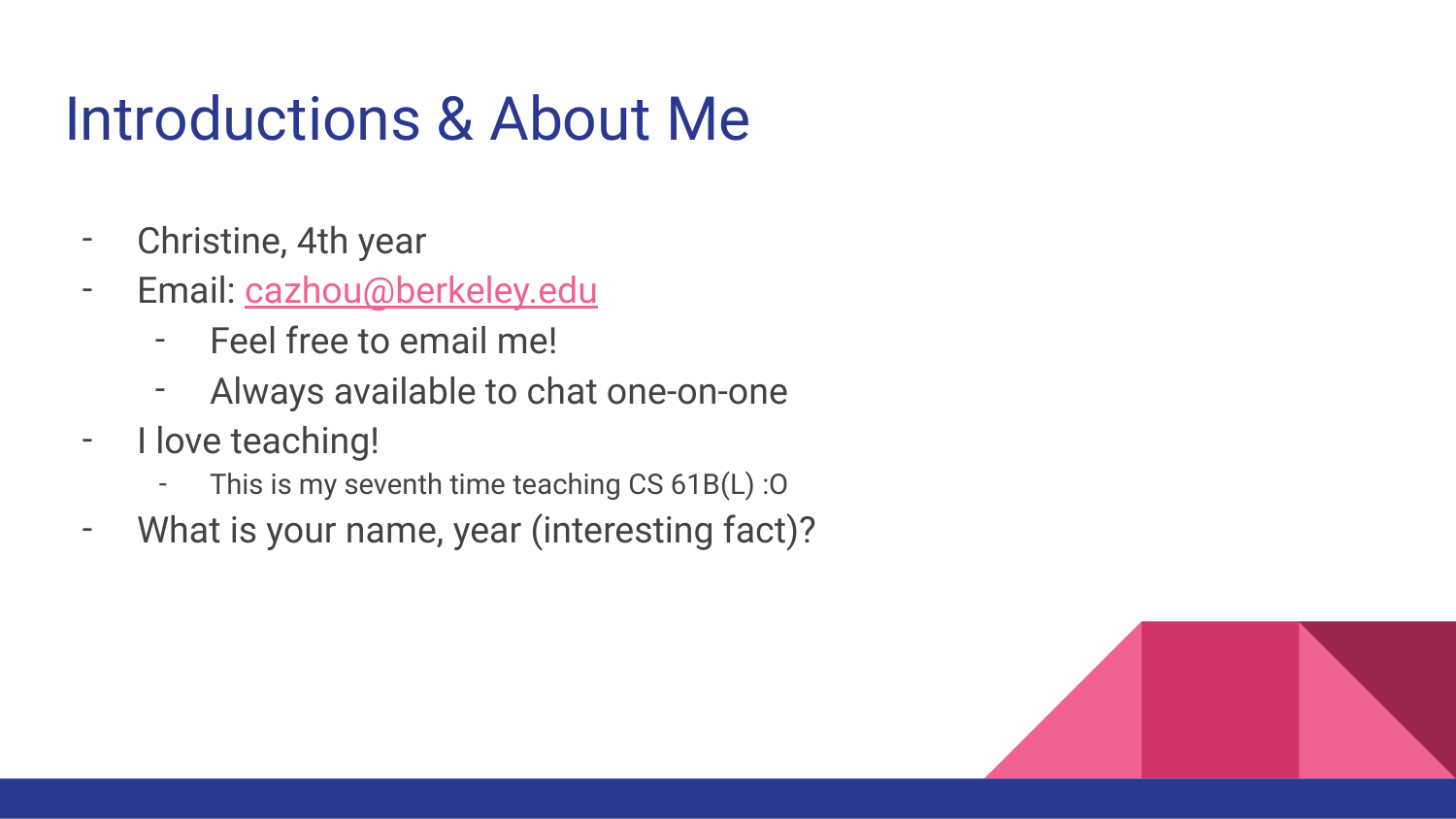

# Introductions & About Me
Christine, 4th year
Email: cazhou@berkeley.edu
Feel free to email me!
Always available to chat one-on-one
I love teaching!
This is my seventh time teaching CS 61B(L) :O
What is your name, year (interesting fact)?